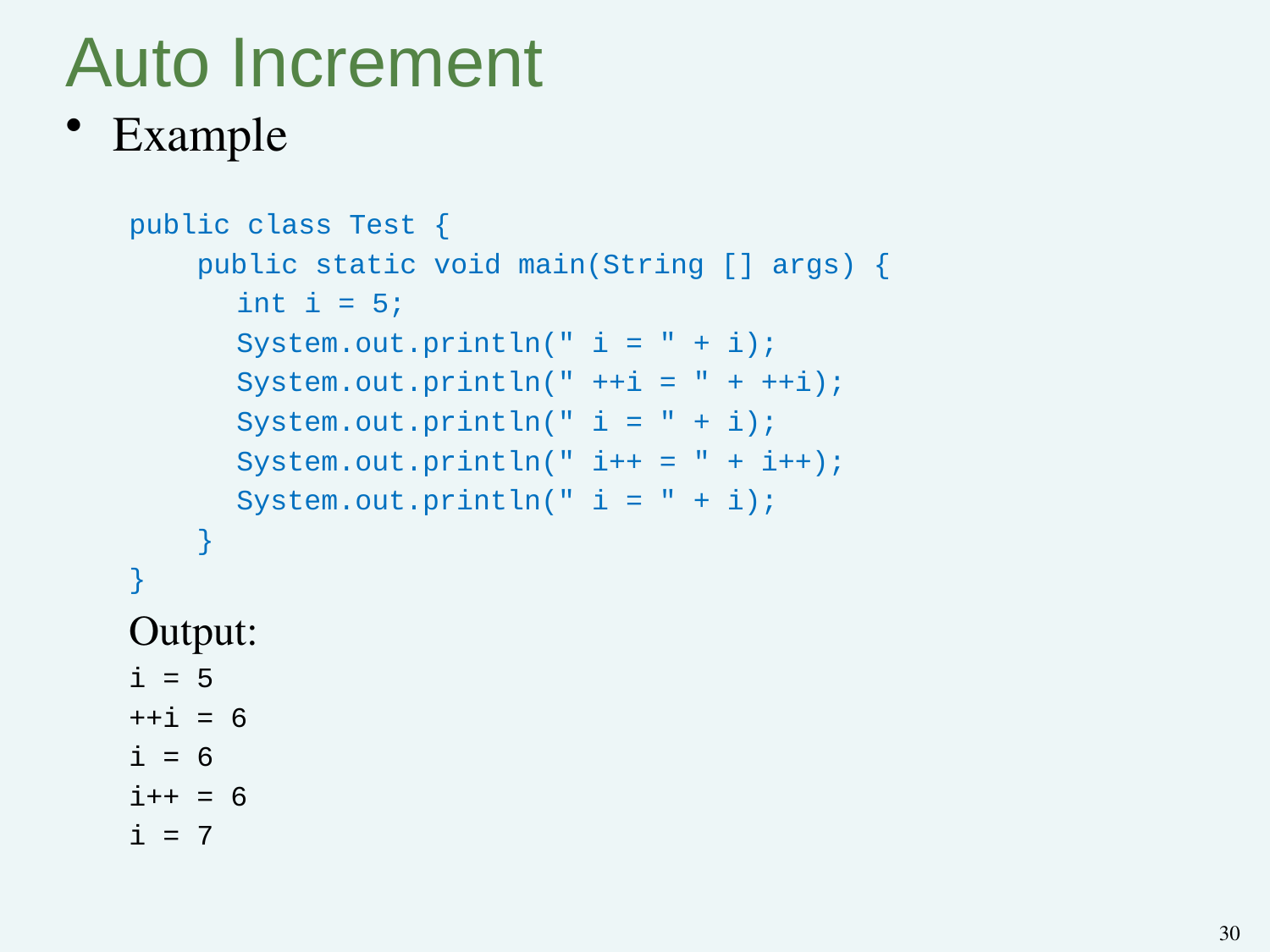

# Auto Increment
Example

public class Test {
    public static void main(String [] args) {
	    int i = 5;
	    System.out.println(" i = " + i);
	    System.out.println(" ++i = " + ++i);
	    System.out.println(" i = " + i);
	    System.out.println(" i++ = " + i++);
	    System.out.println(" i = " + i);
    }
}
Output:
i = 5
++i = 6
i = 6
i++ = 6
i = 7